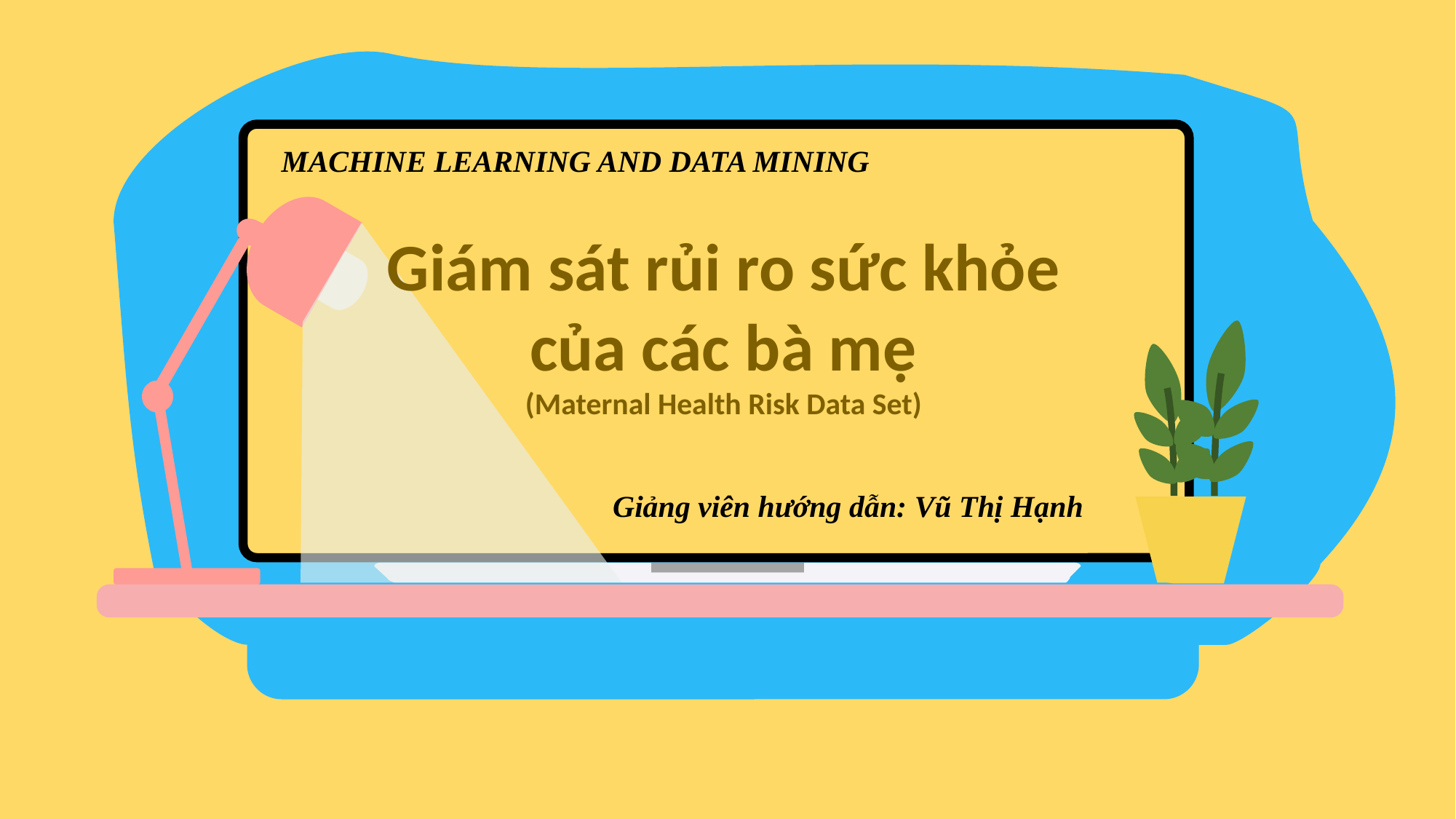

MACHINE LEARNING AND DATA MINING

Giám sát rủi ro sức khỏe của các bà mẹ
(Maternal Health Risk Data Set)

Giảng viên hướng dẫn: Vũ Thị Hạnh

Tên
TAHTV TEAM

Tên

Tên

Tên

Tên